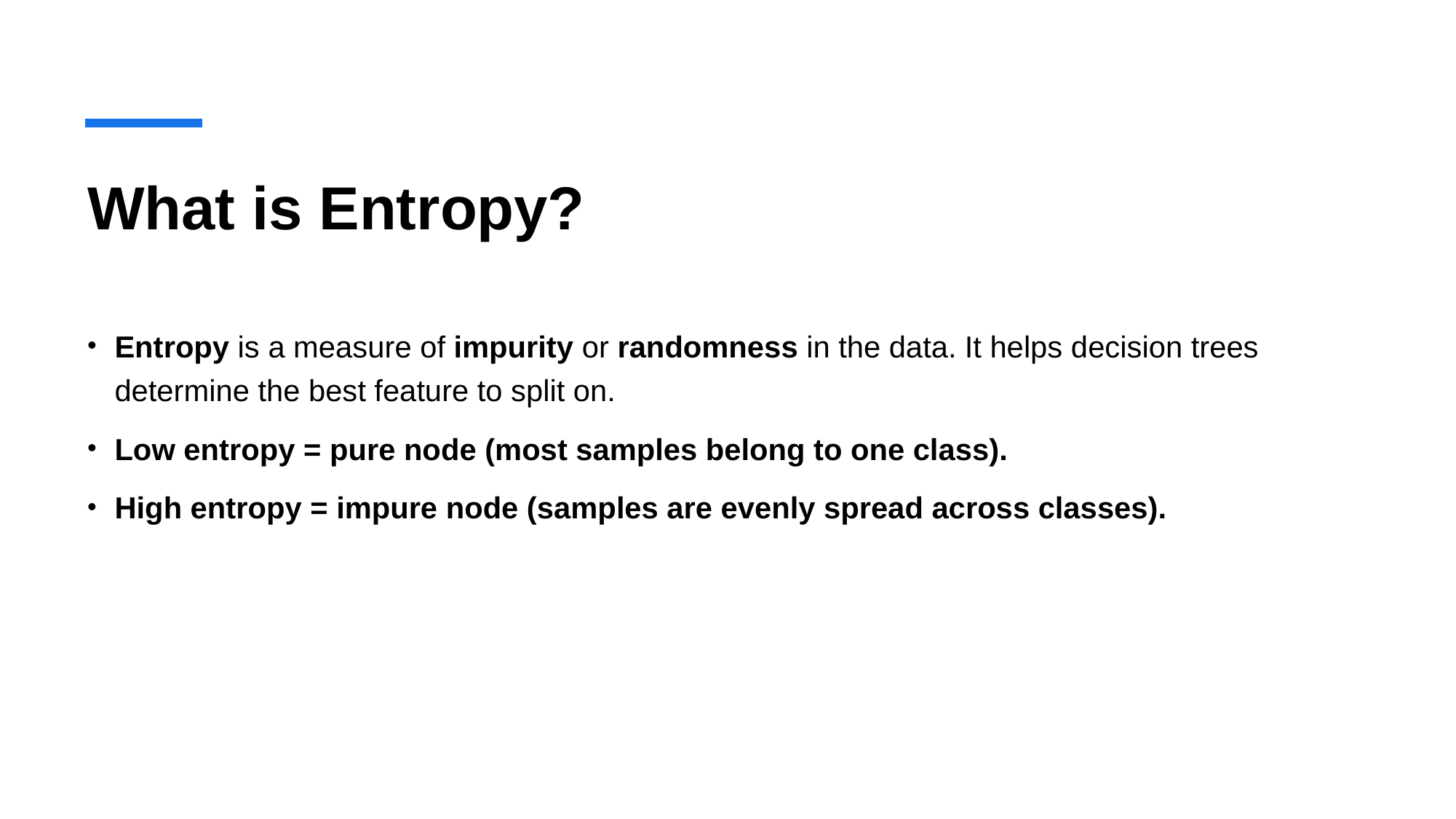

# What is Entropy?
Entropy is a measure of impurity or randomness in the data. It helps decision trees determine the best feature to split on.
Low entropy = pure node (most samples belong to one class).
High entropy = impure node (samples are evenly spread across classes).